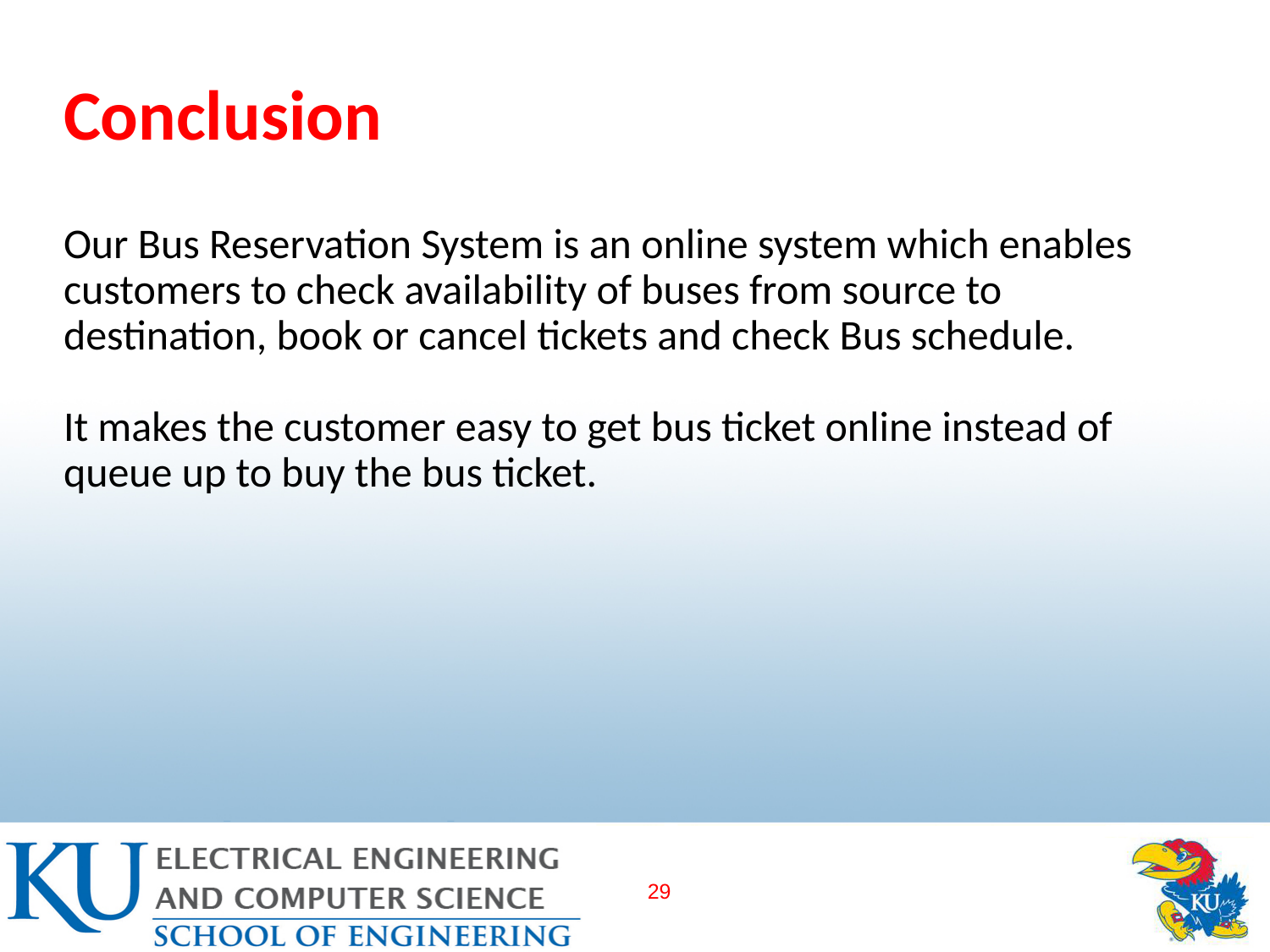

# Conclusion
Our Bus Reservation System is an online system which enables customers to check availability of buses from source to destination, book or cancel tickets and check Bus schedule.
It makes the customer easy to get bus ticket online instead of queue up to buy the bus ticket.
29